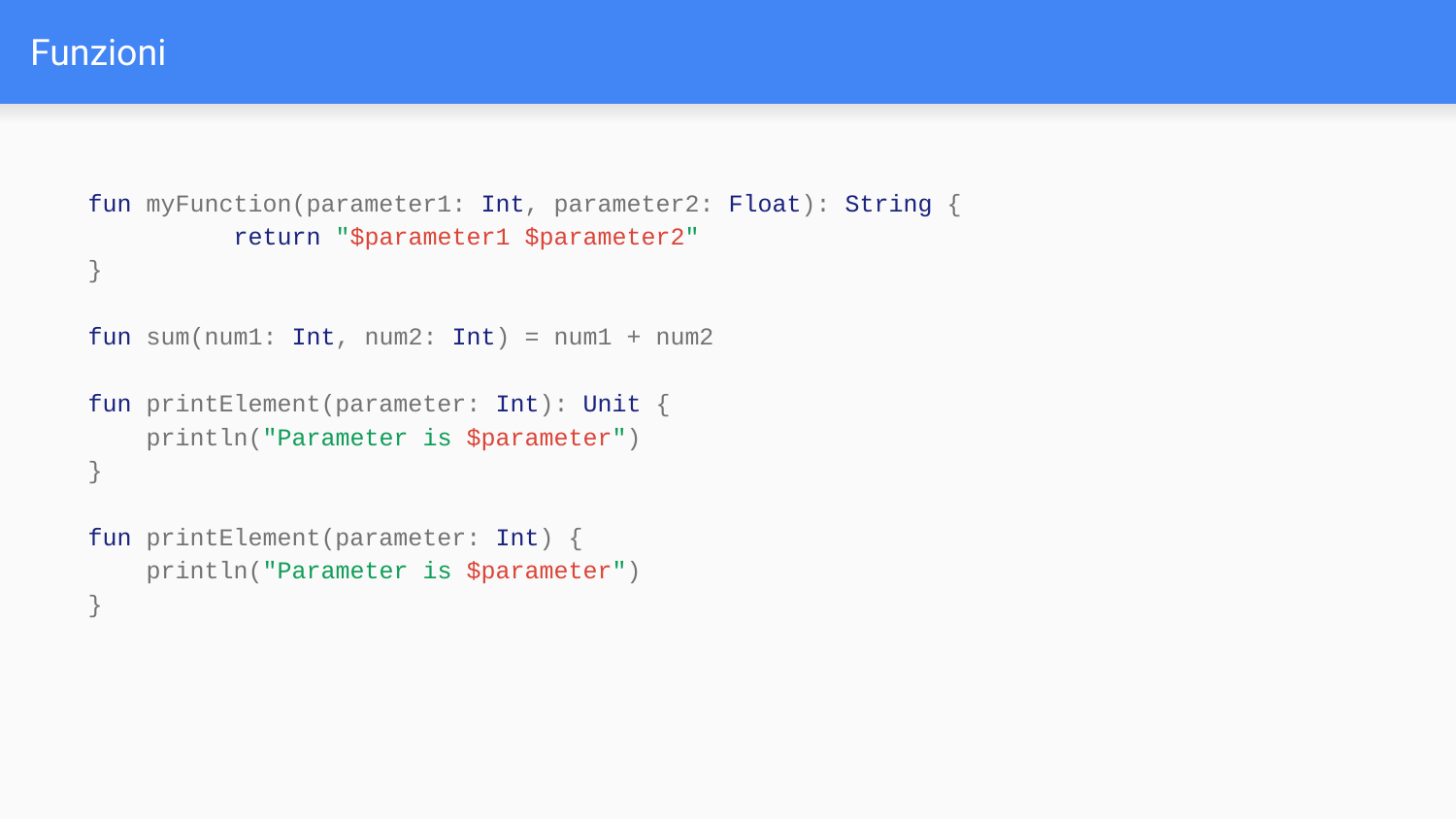

# Funzioni
fun myFunction(parameter1: Int, parameter2: Float): String {
	return "$parameter1 $parameter2"
}

fun sum(num1: Int, num2: Int) = num1 + num2

fun printElement(parameter: Int): Unit {
    println("Parameter is $parameter")
}

fun printElement(parameter: Int) {
    println("Parameter is $parameter")
}